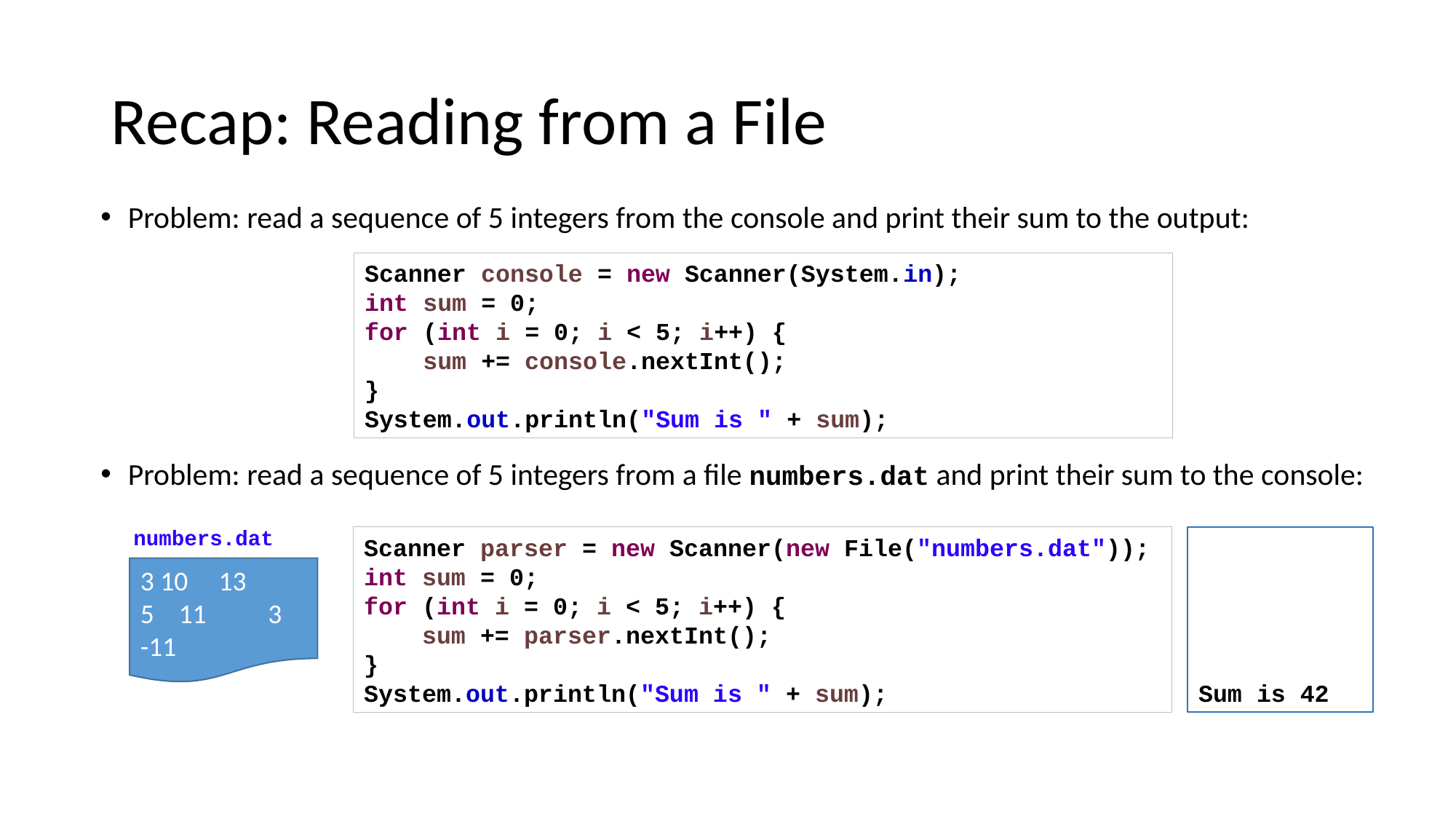

# Recap: Reading from a File
Problem: read a sequence of 5 integers from the console and print their sum to the output:
Scanner console = new Scanner(System.in);
int sum = 0;
for (int i = 0; i < 5; i++) {
    sum += console.nextInt();
}
System.out.println("Sum is " + sum);
Problem: read a sequence of 5 integers from a file numbers.dat and print their sum to the console:
numbers.dat
Scanner parser = new Scanner(new File("numbers.dat"));
int sum = 0;
for (int i = 0; i < 5; i++) {
    sum += parser.nextInt();
}
System.out.println("Sum is " + sum);

Sum is 42
3 10     13
5    11          3
-11